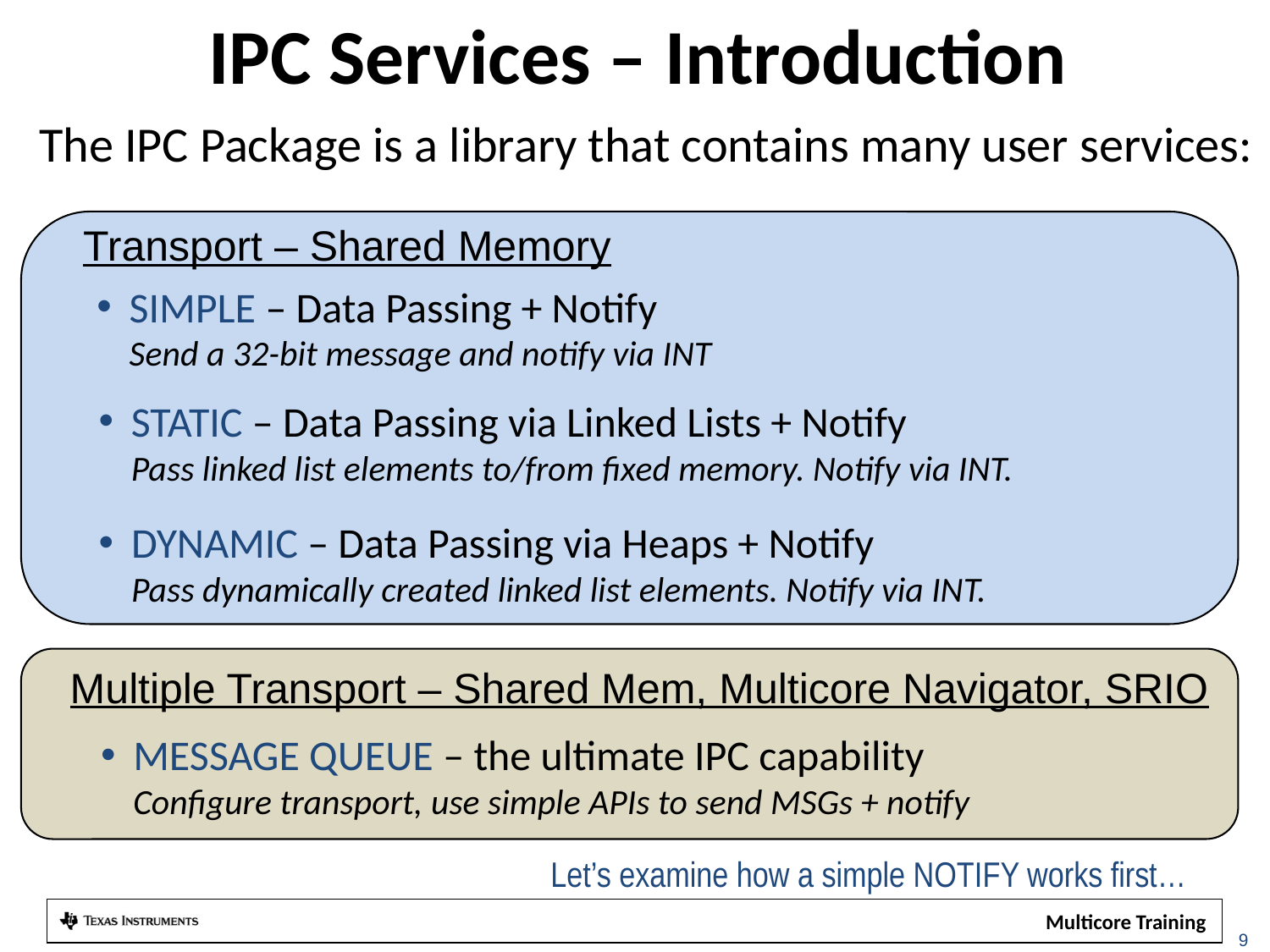

# IPC Services – Introduction
The IPC Package is a library that contains many user services:

Transport – Shared Memory
SIMPLE – Data Passing + Notify
Send a 32-bit message and notify via INT
STATIC – Data Passing via Linked Lists + Notify
Pass linked list elements to/from fixed memory. Notify via INT.
DYNAMIC – Data Passing via Heaps + Notify
Pass dynamically created linked list elements. Notify via INT.

Multiple Transport – Shared Mem, Multicore Navigator, SRIO
MESSAGE QUEUE – the ultimate IPC capability
Configure transport, use simple APIs to send MSGs + notify
Let’s examine how a simple NOTIFY works first…
9